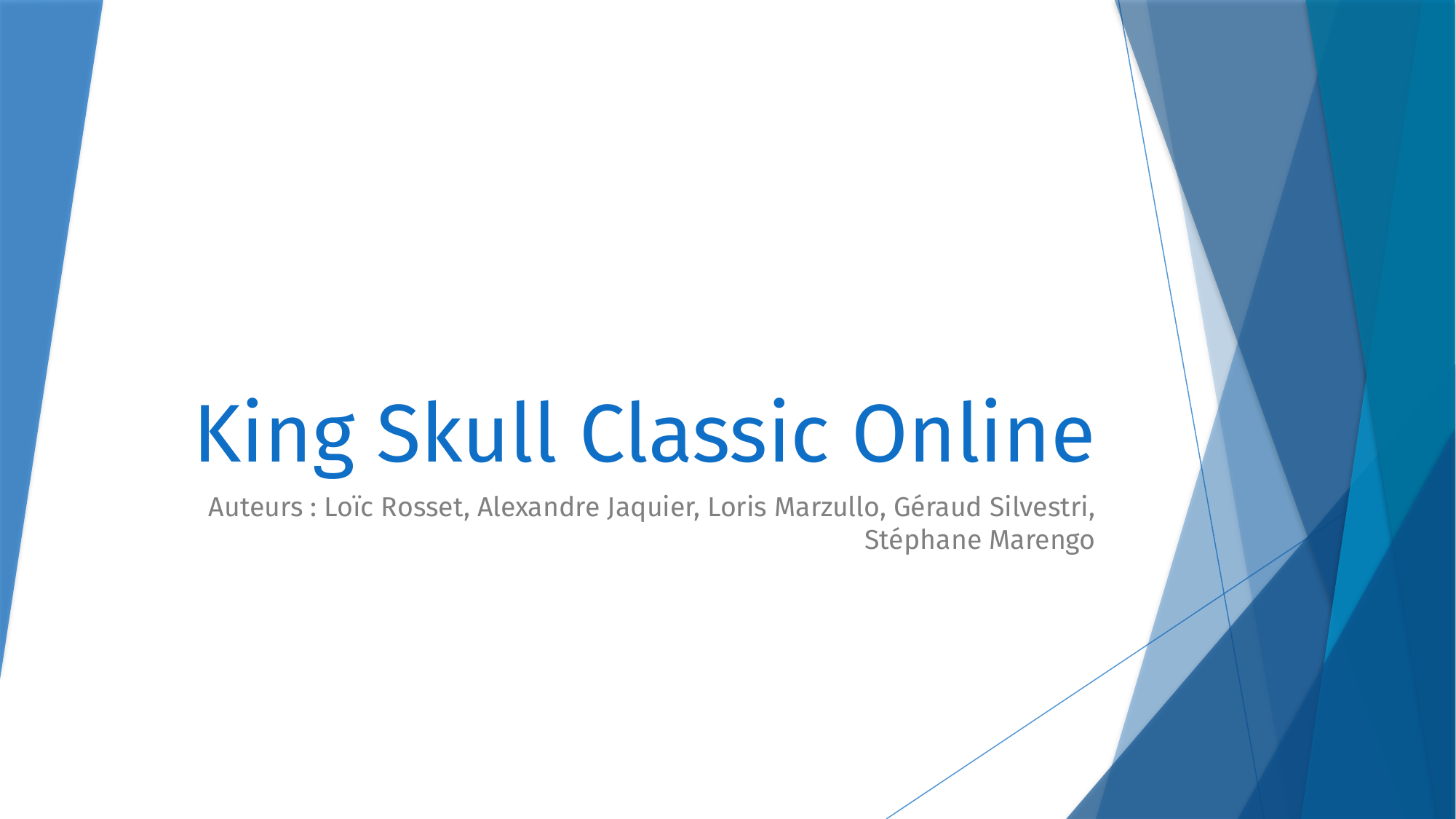

# King Skull Classic Online
Auteurs : Loïc Rosset, Alexandre Jaquier, Loris Marzullo, Géraud Silvestri, Stéphane Marengo